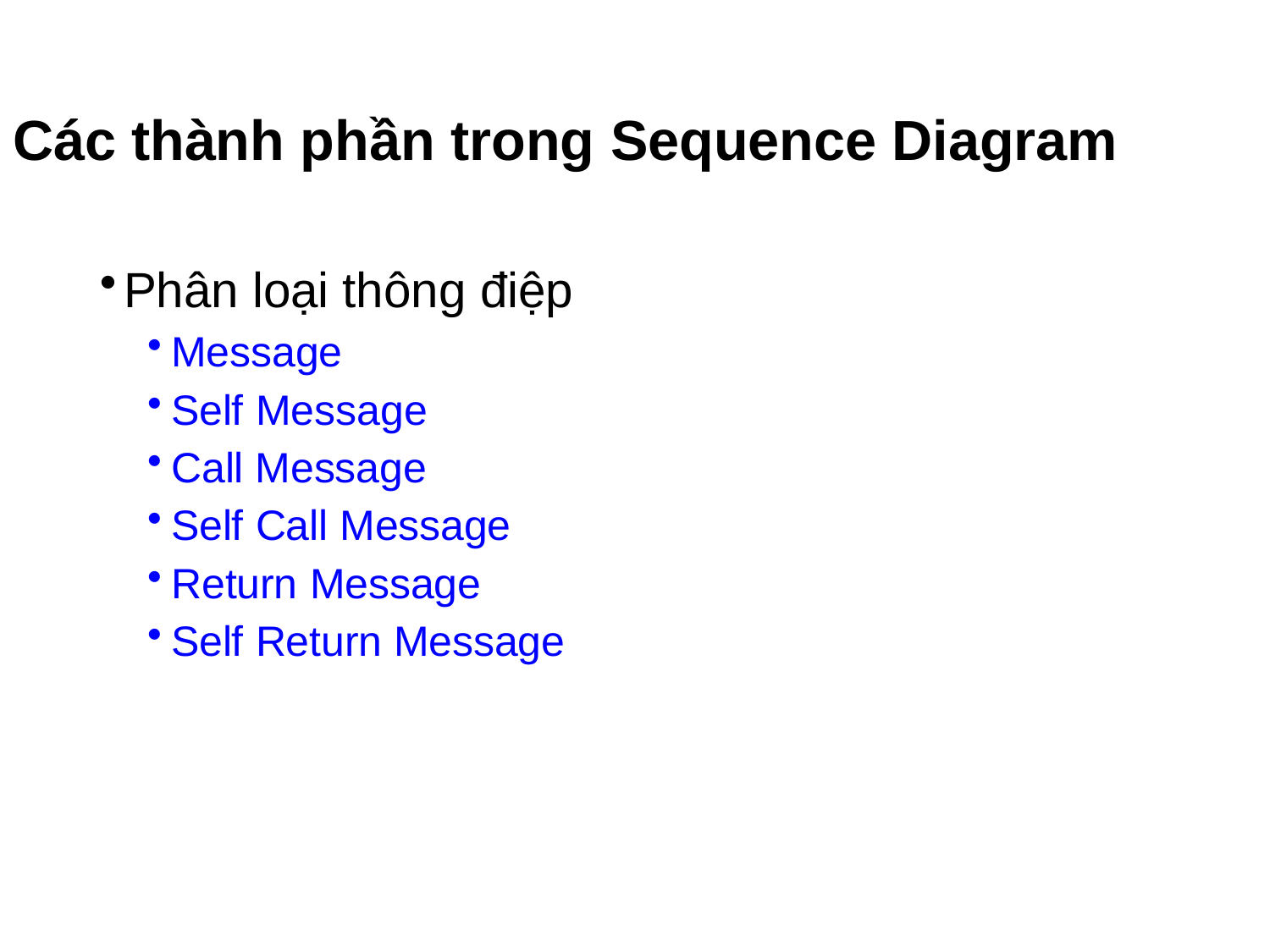

# Các thành phần trong Sequence Diagram
Phân loại thông điệp
Message
Self Message
Call Message
Self Call Message
Return Message
Self Return Message